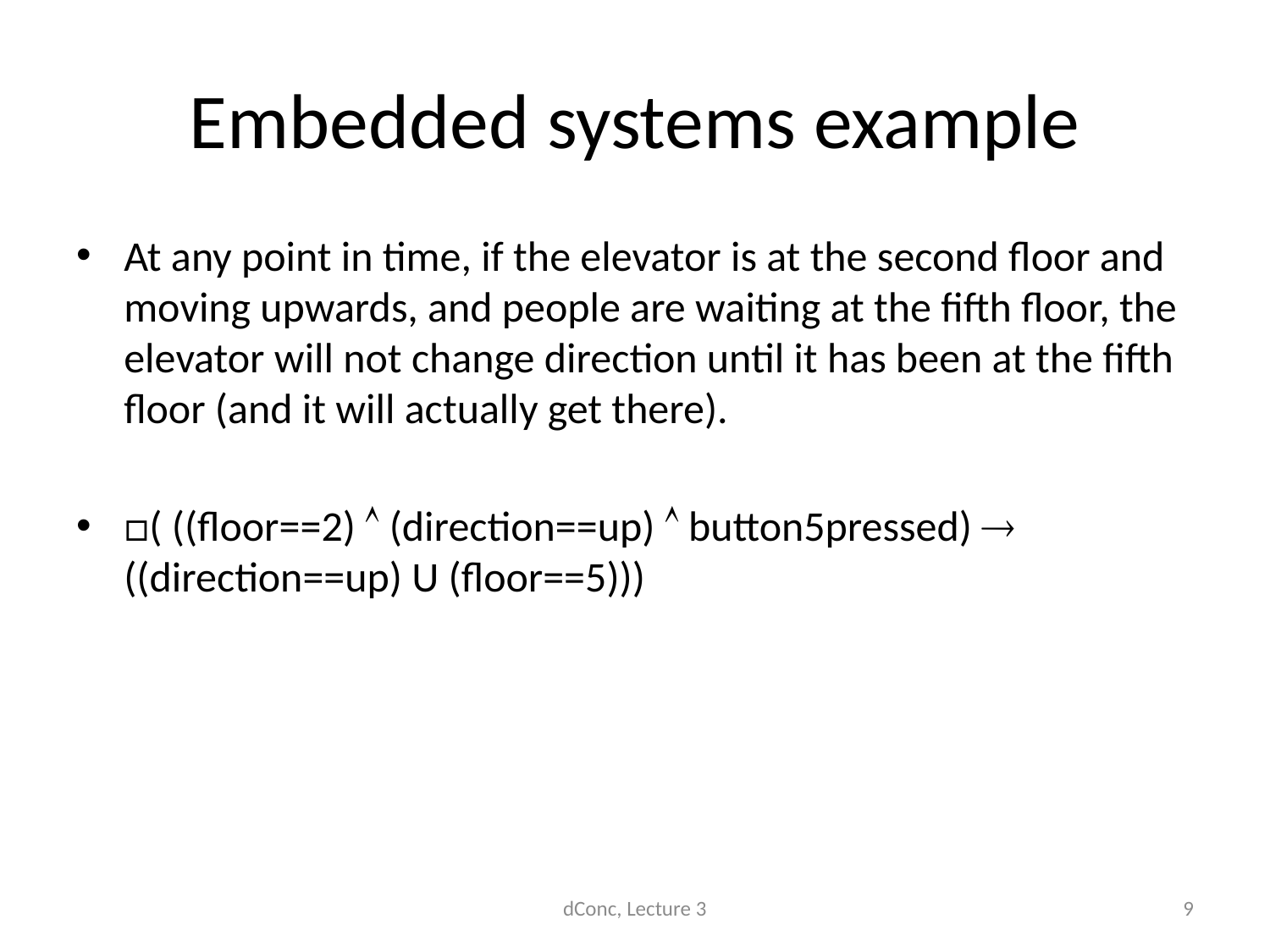

# Embedded systems example
At any point in time, if the elevator is at the second floor and moving upwards, and people are waiting at the fifth floor, the elevator will not change direction until it has been at the fifth floor (and it will actually get there).

□( ((floor==2) ∧ (direction==up) ∧ button5pressed) → ((direction==up) U (floor==5)))
dConc, Lecture 3
9